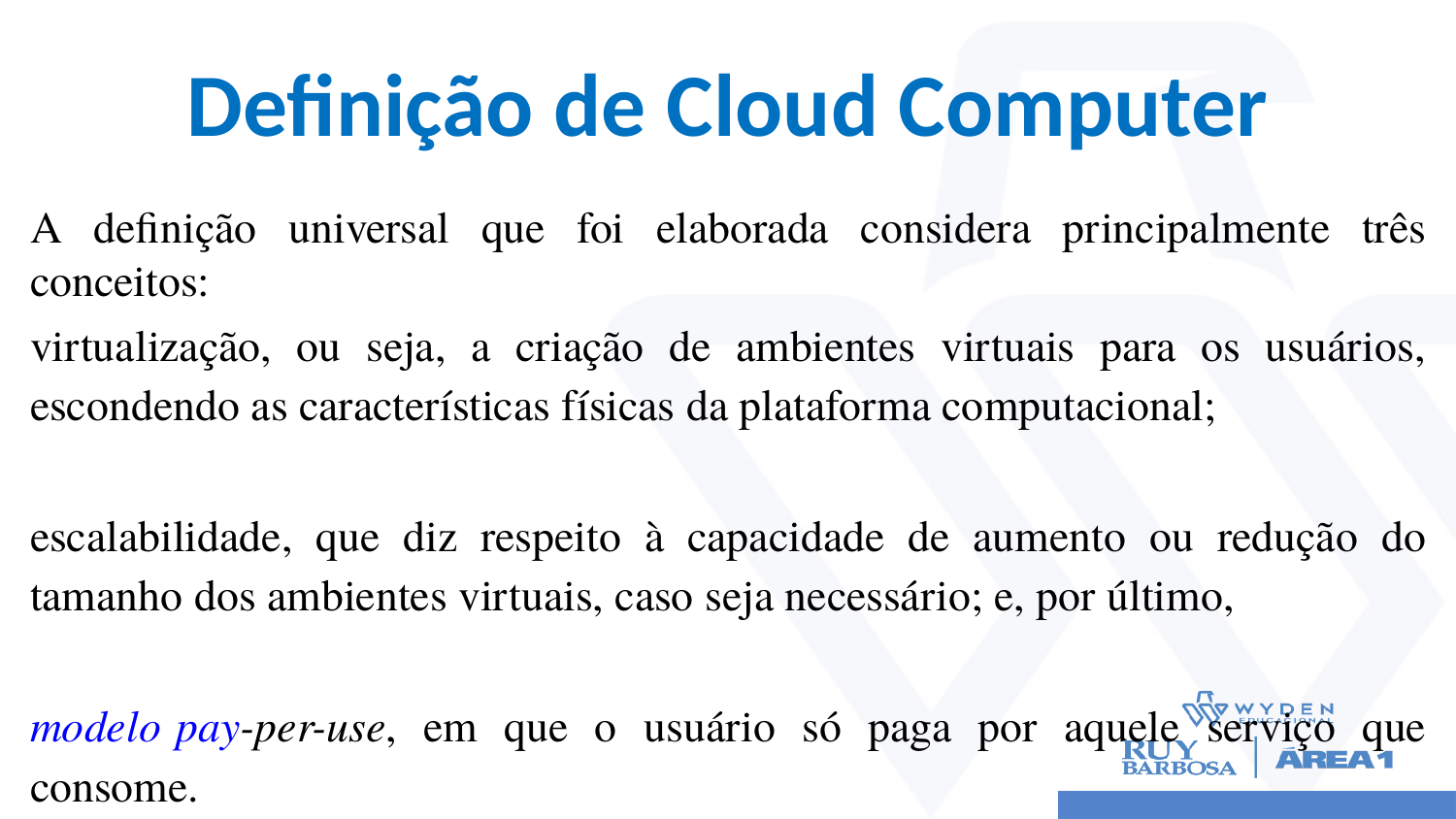

# Definição de Cloud Computer
A definição universal que foi elaborada considera principalmente três conceitos:
virtualização, ou seja, a criação de ambientes virtuais para os usuários, escondendo as características físicas da plataforma computacional;

escalabilidade, que diz respeito à capacidade de aumento ou redução do tamanho dos ambientes virtuais, caso seja necessário; e, por último,

modelo pay-per-use, em que o usuário só paga por aquele serviço que consome.